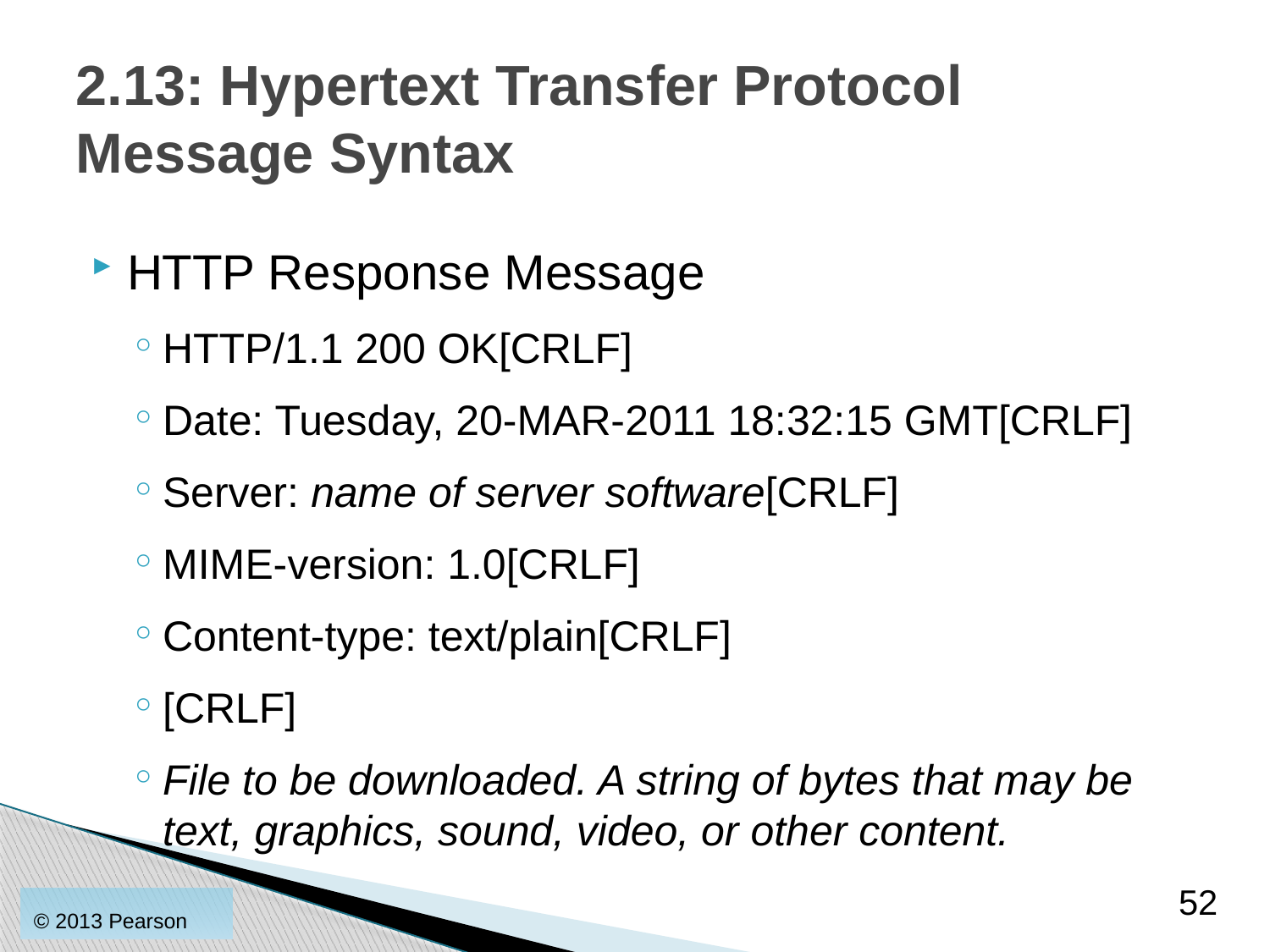

# 2.13: Hypertext Transfer Protocol Message Syntax
HTTP Response Message
HTTP/1.1 200 OK[CRLF]
Date: Tuesday, 20-MAR-2011 18:32:15 GMT[CRLF]
Server: name of server software[CRLF]
MIME-version: 1.0[CRLF]
Content-type: text/plain[CRLF]
[CRLF]
File to be downloaded. A string of bytes that may be text, graphics, sound, video, or other content.
52
© 2013 Pearson